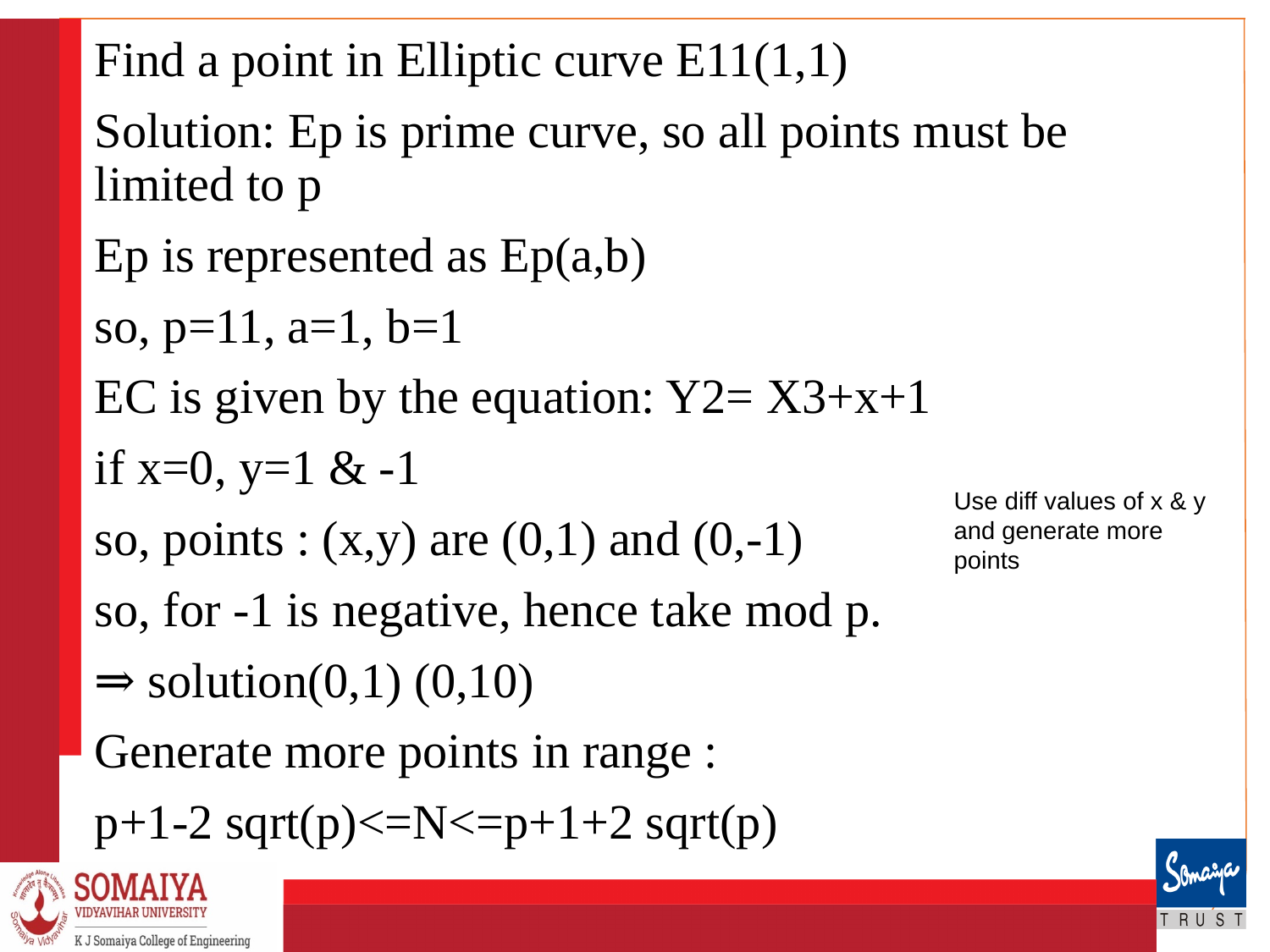

Find a point in Elliptic curve E11(1,1)
Solution: Ep is prime curve, so all points must be limited to p
Ep is represented as Ep(a,b)
so, p=11, a=1, b=1
EC is given by the equation: Y2= X3+x+1
if x=0, y=1 & -1
so, points : (x,y) are (0,1) and (0,-1)
so, for -1 is negative, hence take mod p.
⇒ solution(0,1) (0,10)
Generate more points in range :
p+1-2 sqrt(p)<=N<=p+1+2 sqrt(p)

Use diff values of x & y and generate more points